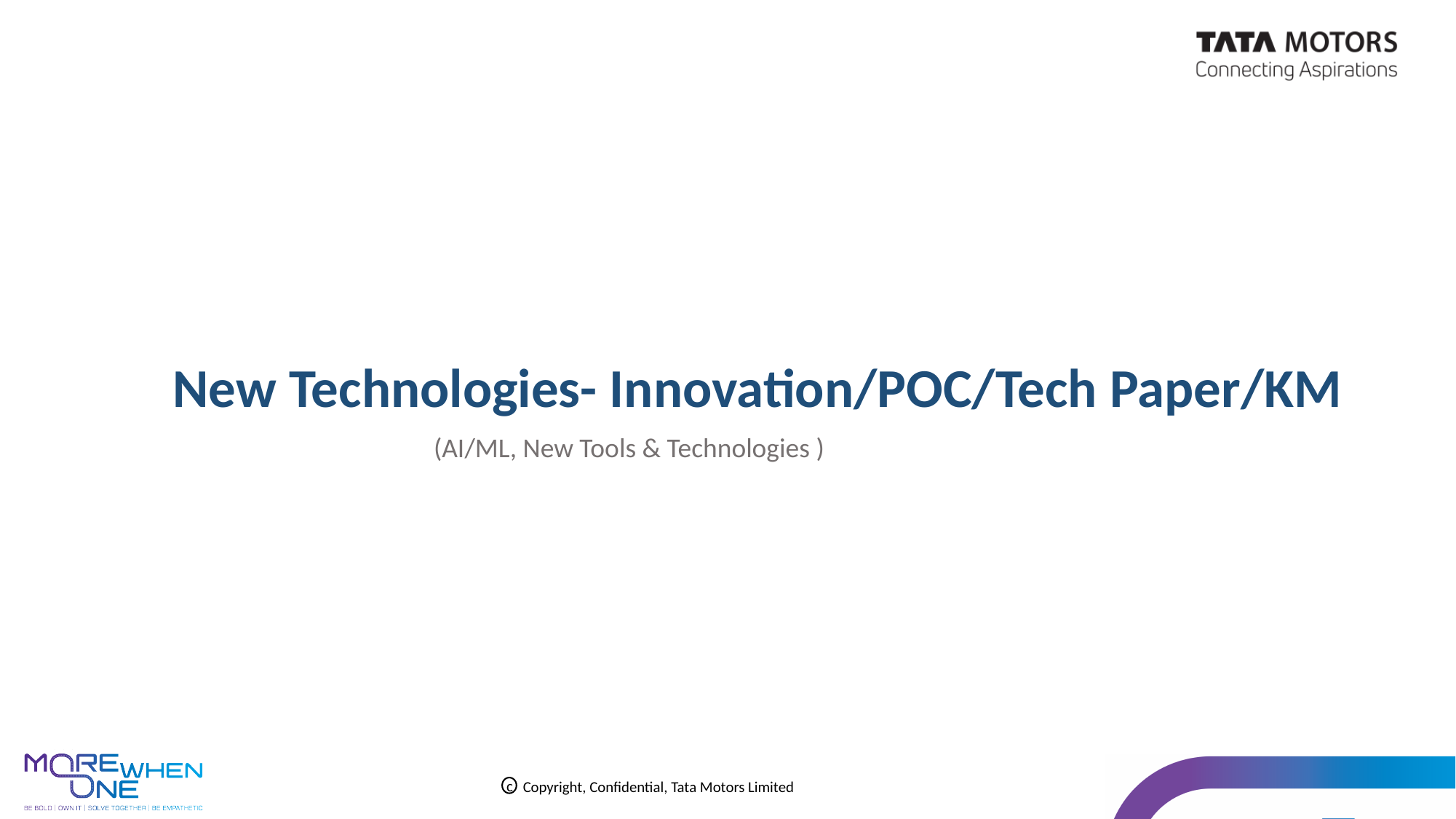

New Technologies- Innovation/POC/Tech Paper/KM
(AI/ML, New Tools & Technologies )